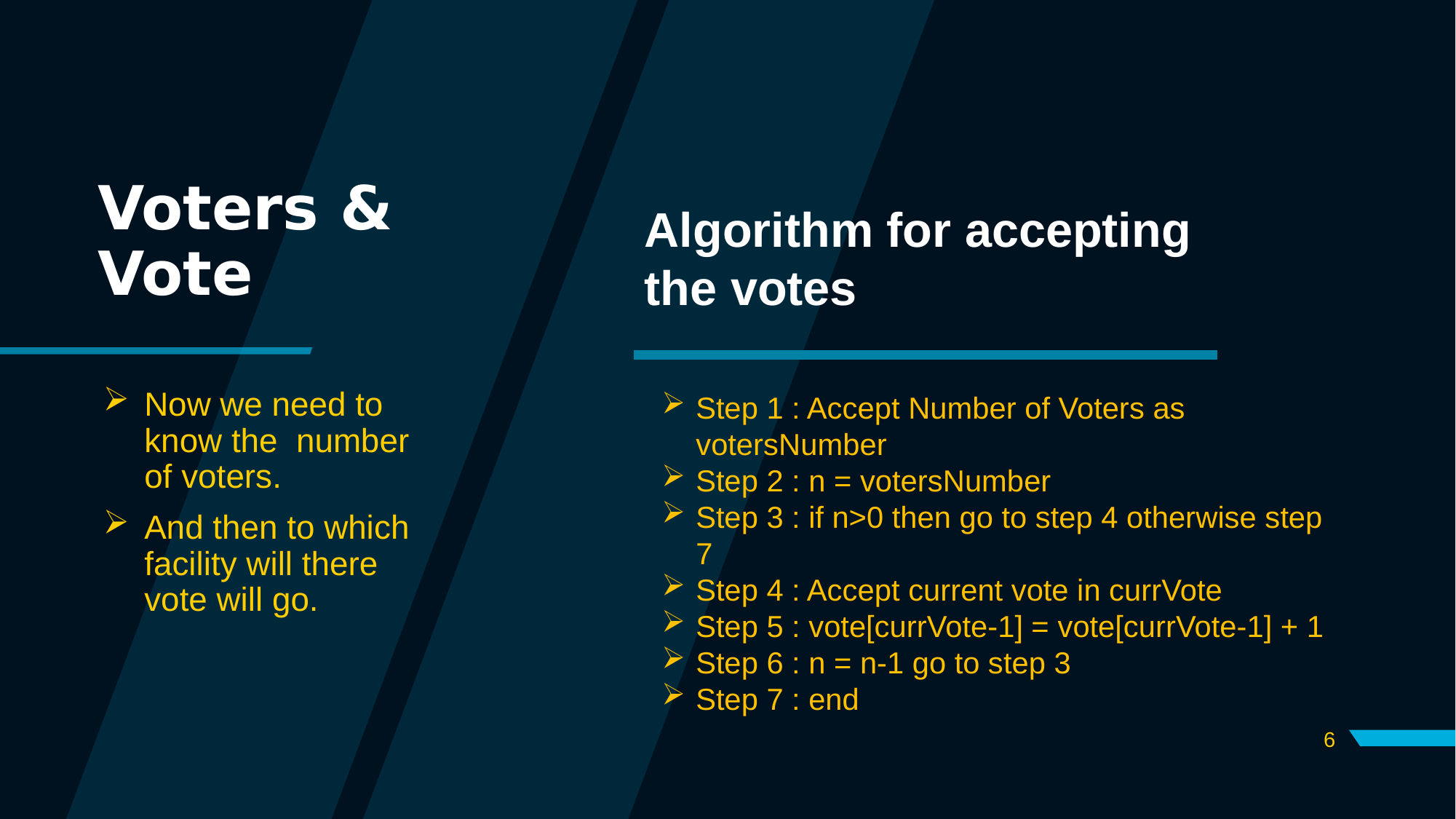

# Voters & Vote
Algorithm for accepting the votes
Now we need to know the  number of voters.
And then to which facility will there vote will go.
Step 1 : Accept Number of Voters as votersNumber
Step 2 : n = votersNumber
Step 3 : if n>0 then go to step 4 otherwise step 7
Step 4 : Accept current vote in currVote
Step 5 : vote[currVote-1] = vote[currVote-1] + 1
Step 6 : n = n-1 go to step 3
Step 7 : end
6